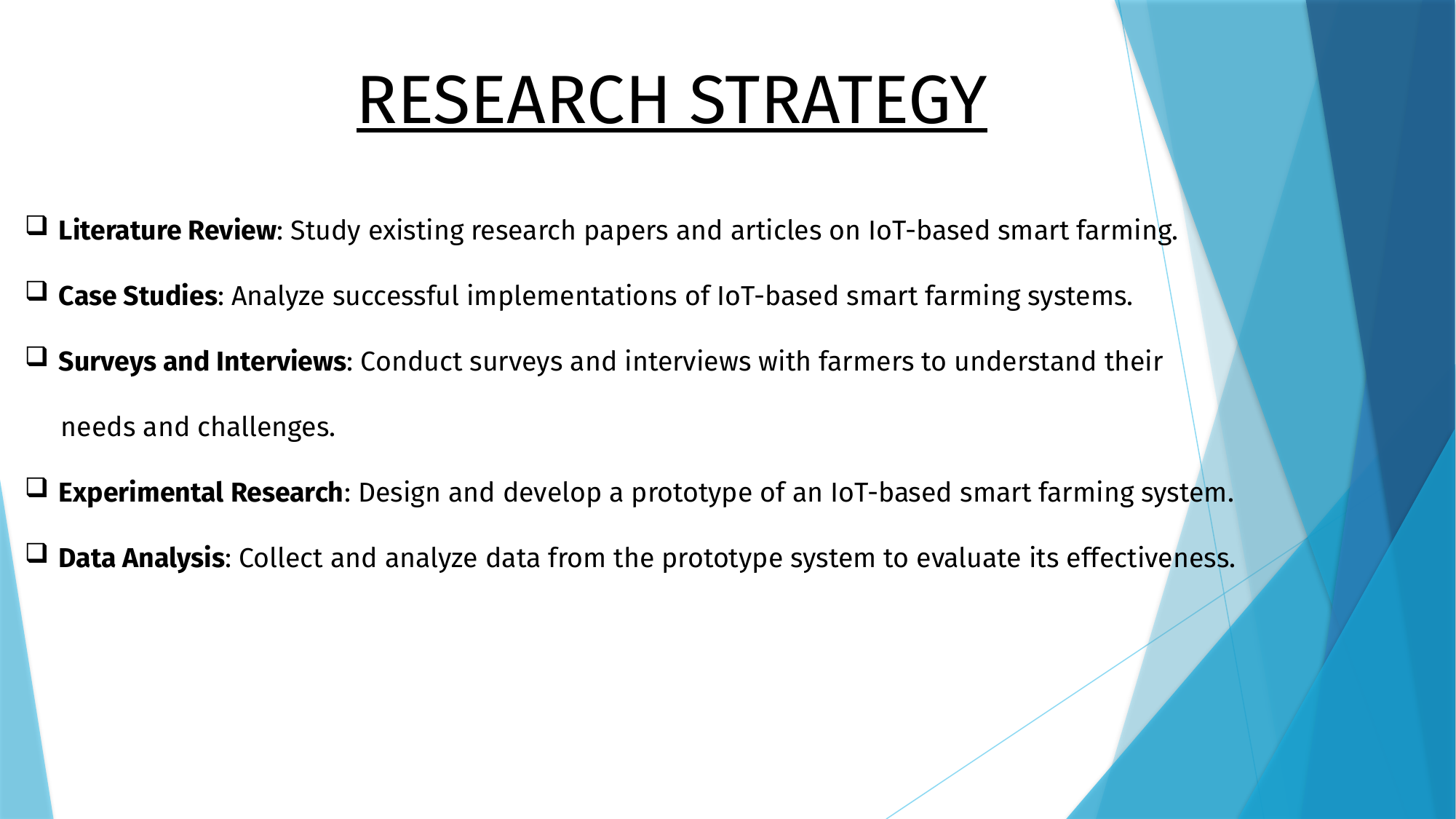

RESEARCH STRATEGY
Literature Review: Study existing research papers and articles on IoT-based smart farming.
Case Studies: Analyze successful implementations of IoT-based smart farming systems.
Surveys and Interviews: Conduct surveys and interviews with farmers to understand their
     needs and challenges.
Experimental Research: Design and develop a prototype of an IoT-based smart farming system.
Data Analysis: Collect and analyze data from the prototype system to evaluate its effectiveness.